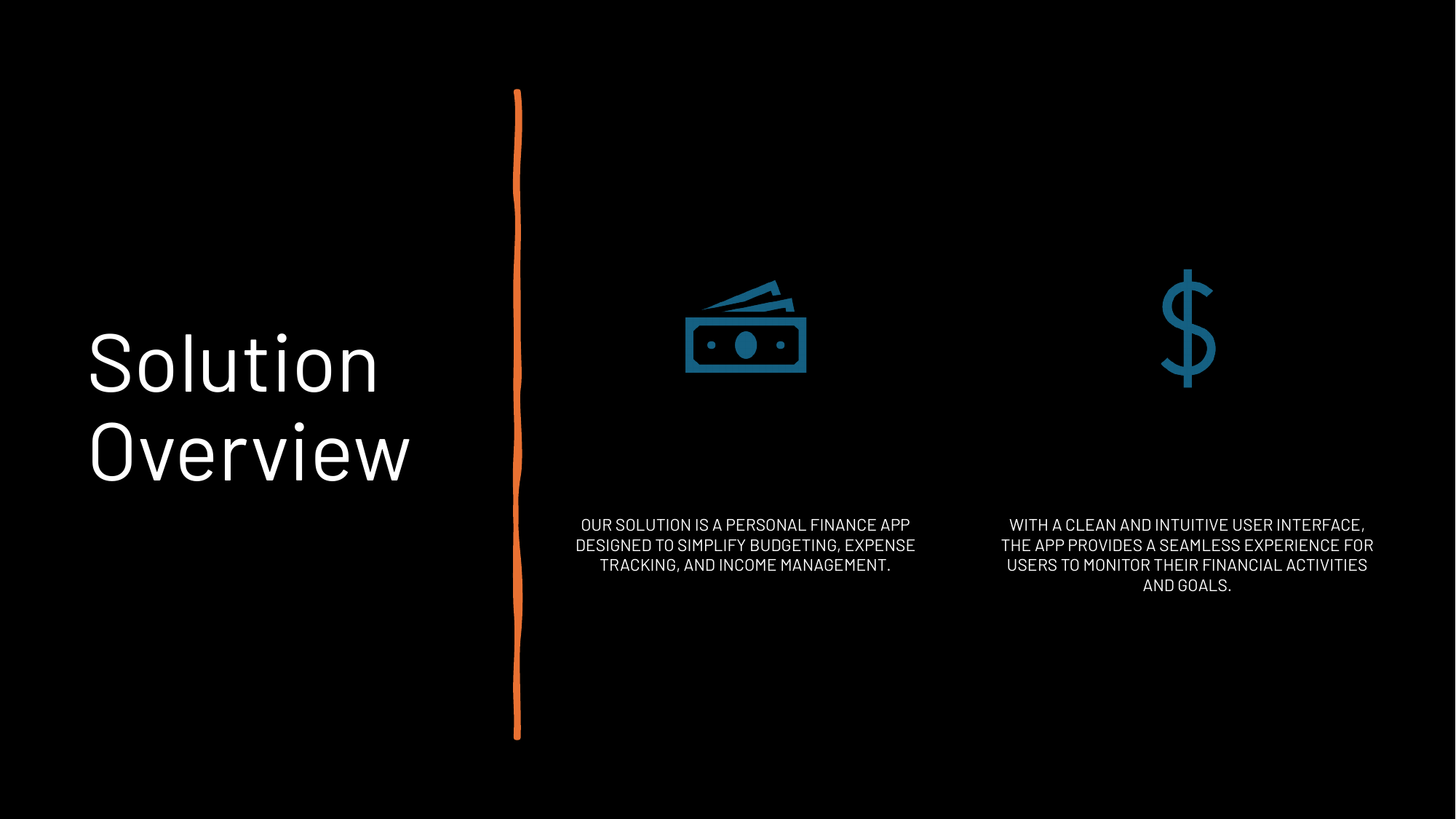

Our solution is a personal finance app designed to simplify budgeting, expense tracking, and income management.
With a clean and intuitive user interface, the app provides a seamless experience for users to monitor their financial activities and goals.
# Solution Overview